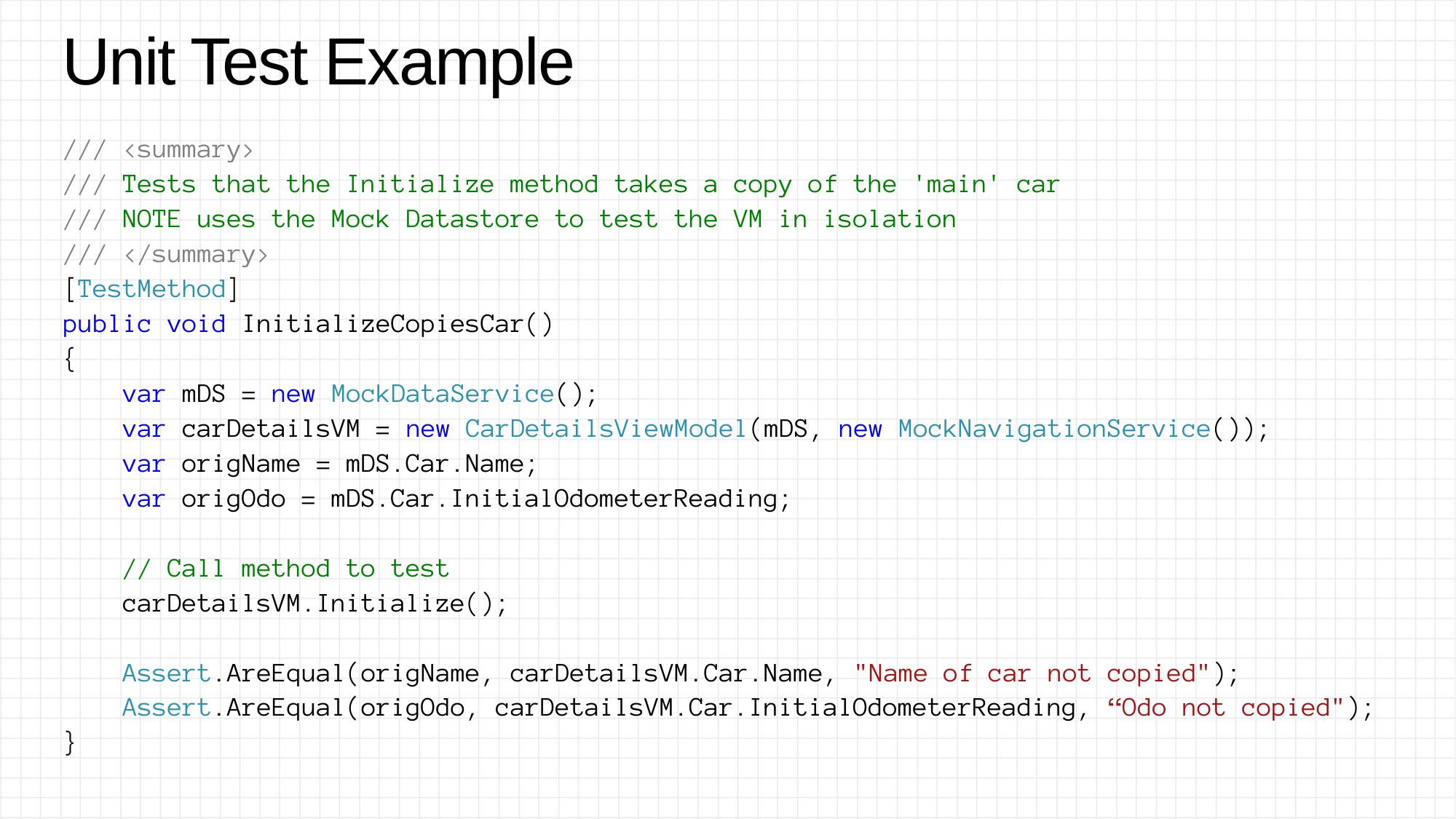

# Unit Test Example
/// <summary>
/// Tests that the Initialize method takes a copy of the 'main' car
/// NOTE uses the Mock Datastore to test the VM in isolation
/// </summary>
[TestMethod]
public void InitializeCopiesCar()
{
    var mDS = new MockDataService();
    var carDetailsVM = new CarDetailsViewModel(mDS, new MockNavigationService());
    var origName = mDS.Car.Name;
    var origOdo = mDS.Car.InitialOdometerReading;

    // Call method to test
    carDetailsVM.Initialize();

    Assert.AreEqual(origName, carDetailsVM.Car.Name, "Name of car not copied");
    Assert.AreEqual(origOdo, carDetailsVM.Car.InitialOdometerReading, “Odo not copied");
}